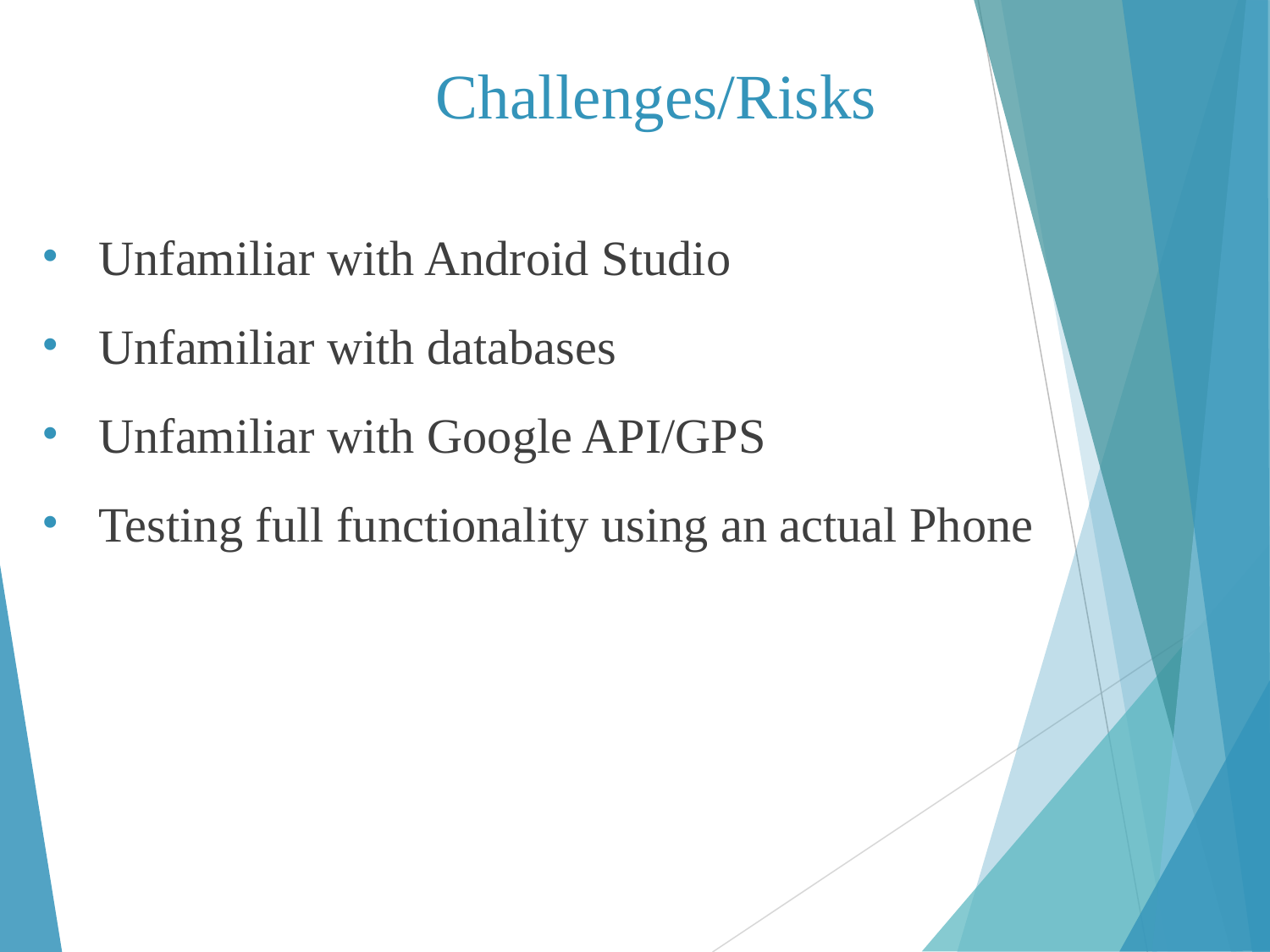

# Challenges/Risks
Unfamiliar with Android Studio
Unfamiliar with databases
Unfamiliar with Google API/GPS
Testing full functionality using an actual Phone